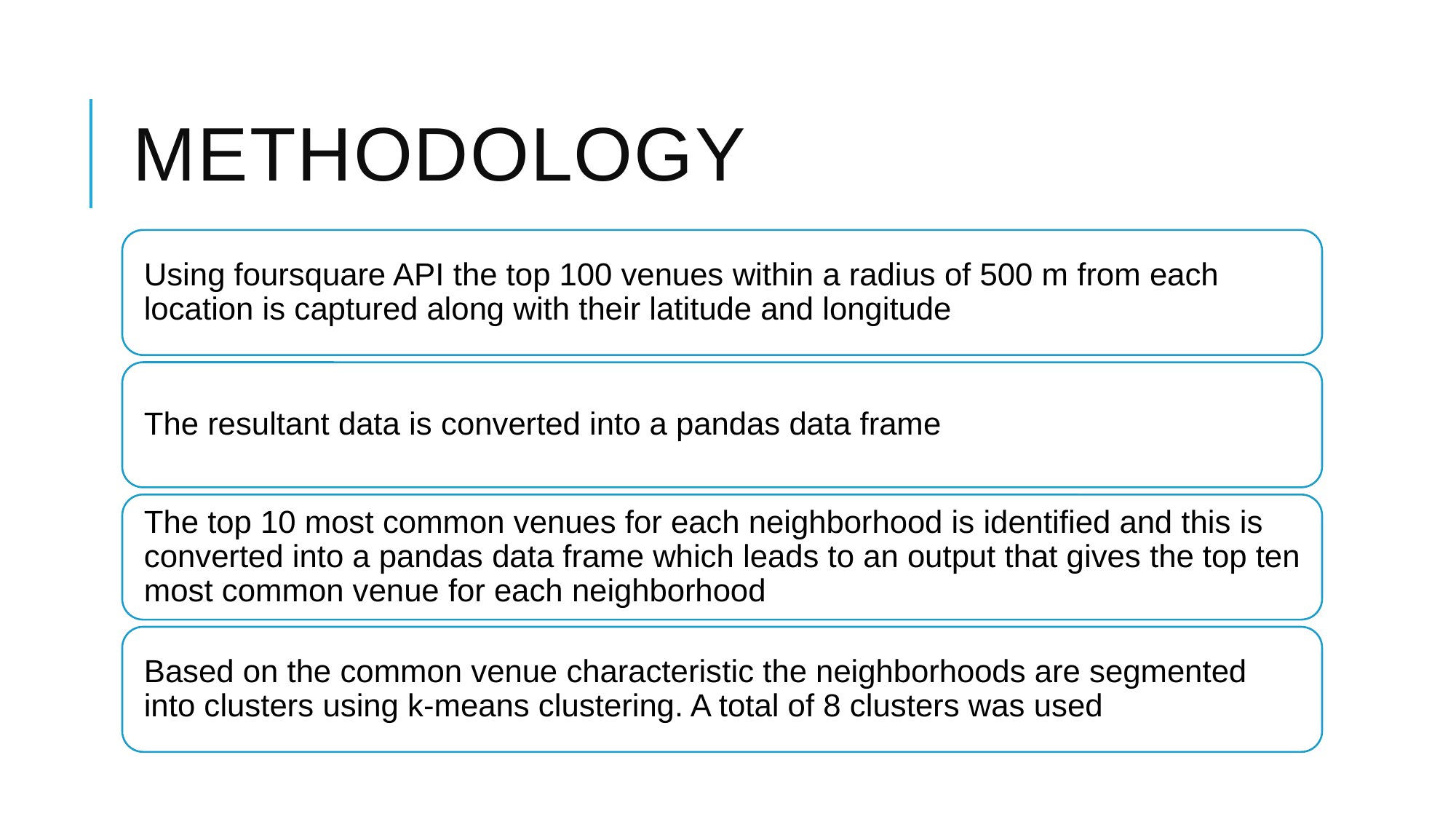

# Methodology
Using foursquare API the top 100 venues within a radius of 500 m from each location is captured along with their latitude and longitude
The resultant data is converted into a pandas data frame
The top 10 most common venues for each neighborhood is identified and this is converted into a pandas data frame which leads to an output that gives the top ten most common venue for each neighborhood
Based on the common venue characteristic the neighborhoods are segmented into clusters using k-means clustering. A total of 8 clusters was used